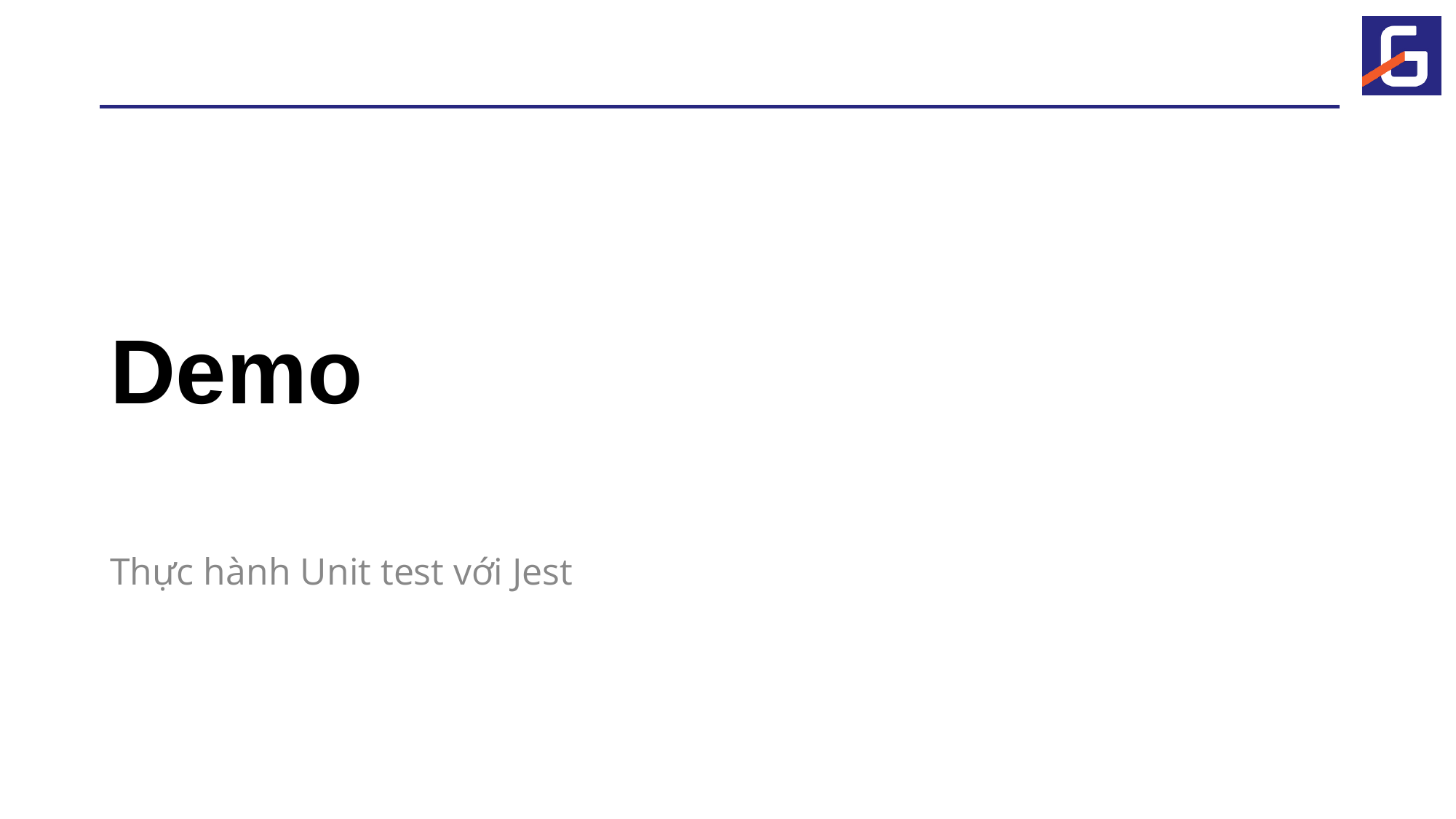

# Demo
Thực hành Unit test với Jest